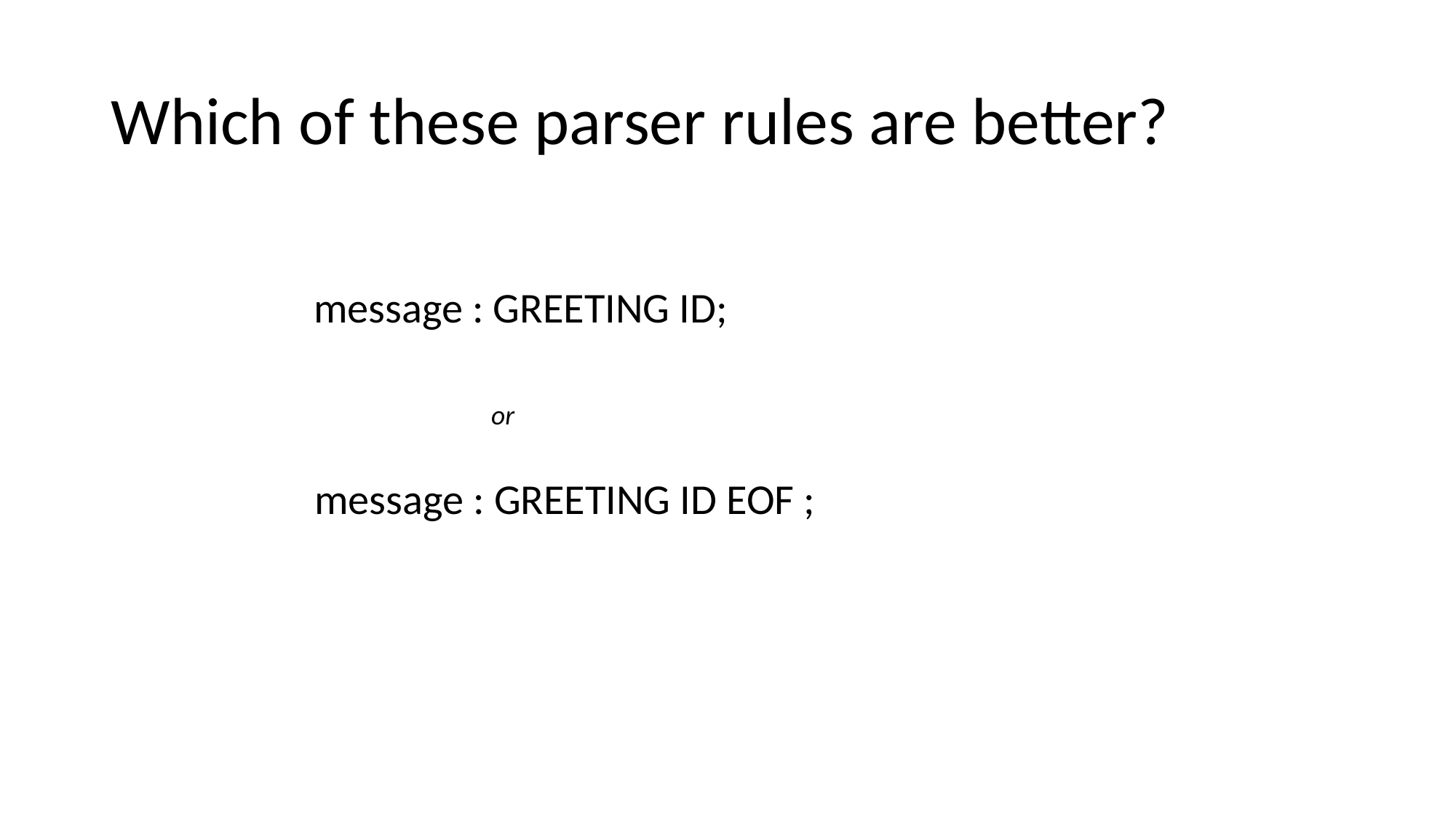

# Which of these parser rules are better?
message : GREETING ID;
or
message : GREETING ID EOF ;